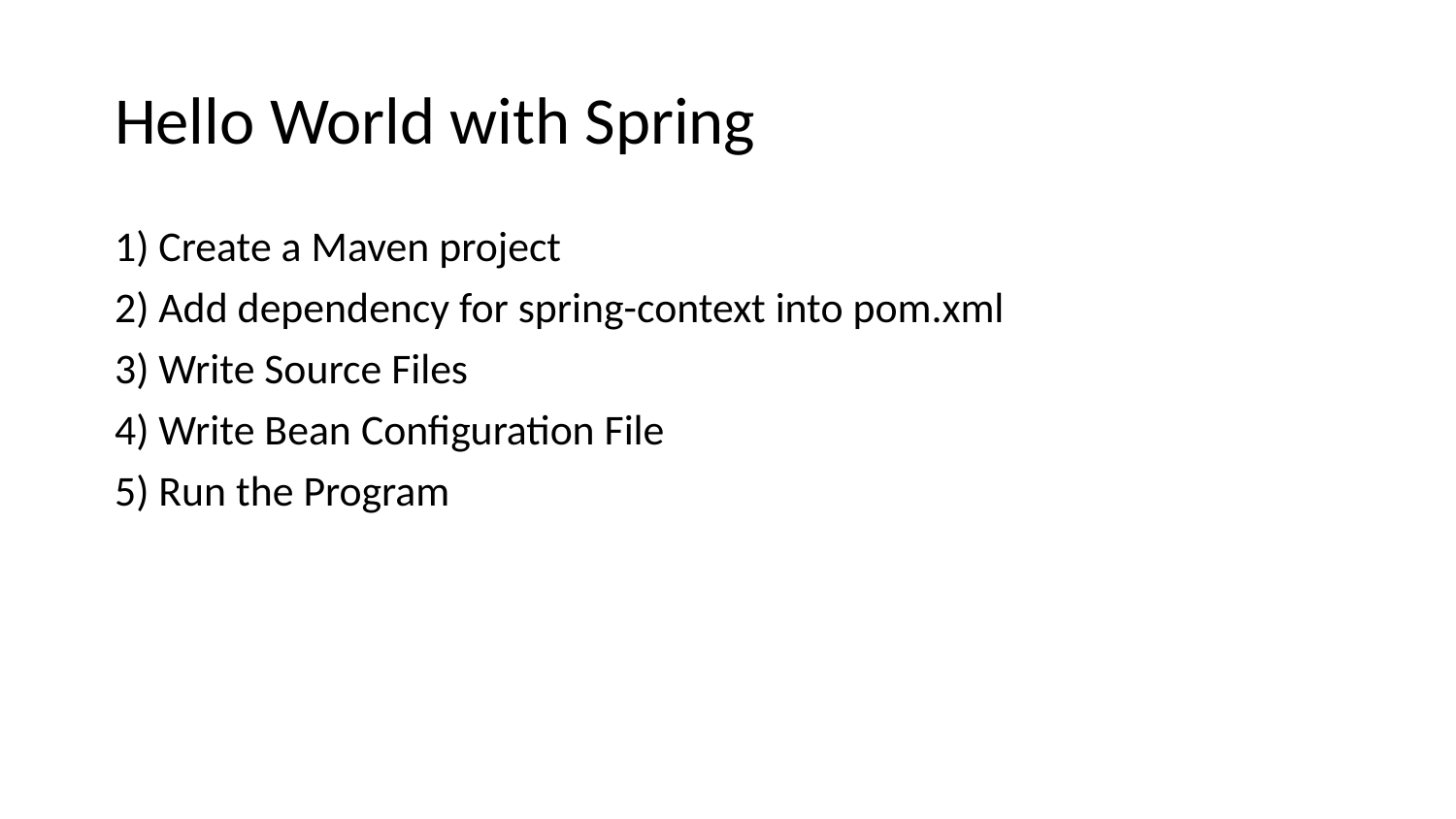

# Hello World with Spring
1) Create a Maven project
2) Add dependency for spring-context into pom.xml
3) Write Source Files
4) Write Bean Configuration File
5) Run the Program